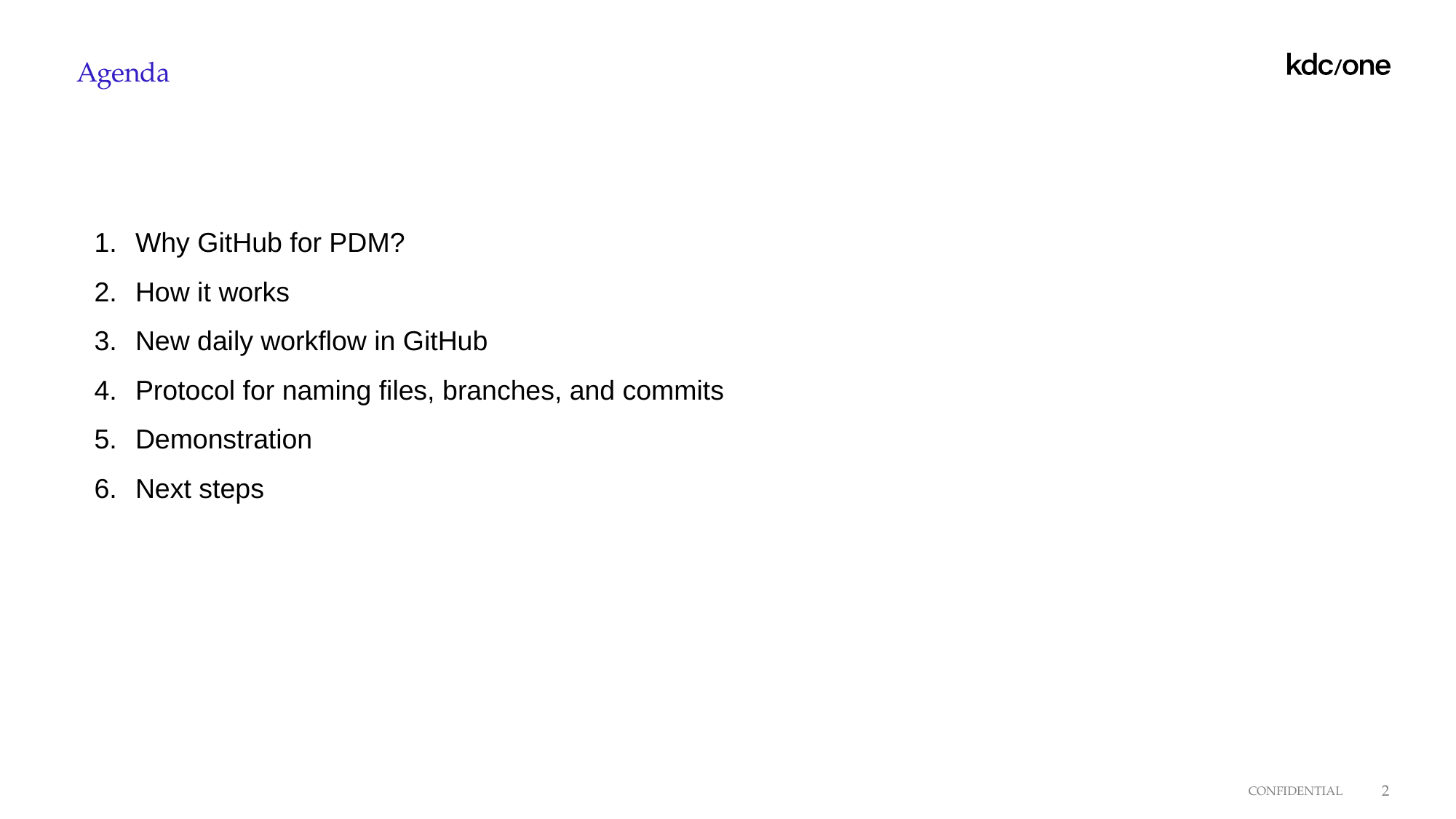

Agenda

Why GitHub for PDM?
How it works
New daily workflow in GitHub
Protocol for naming files, branches, and commits
Demonstration
Next steps